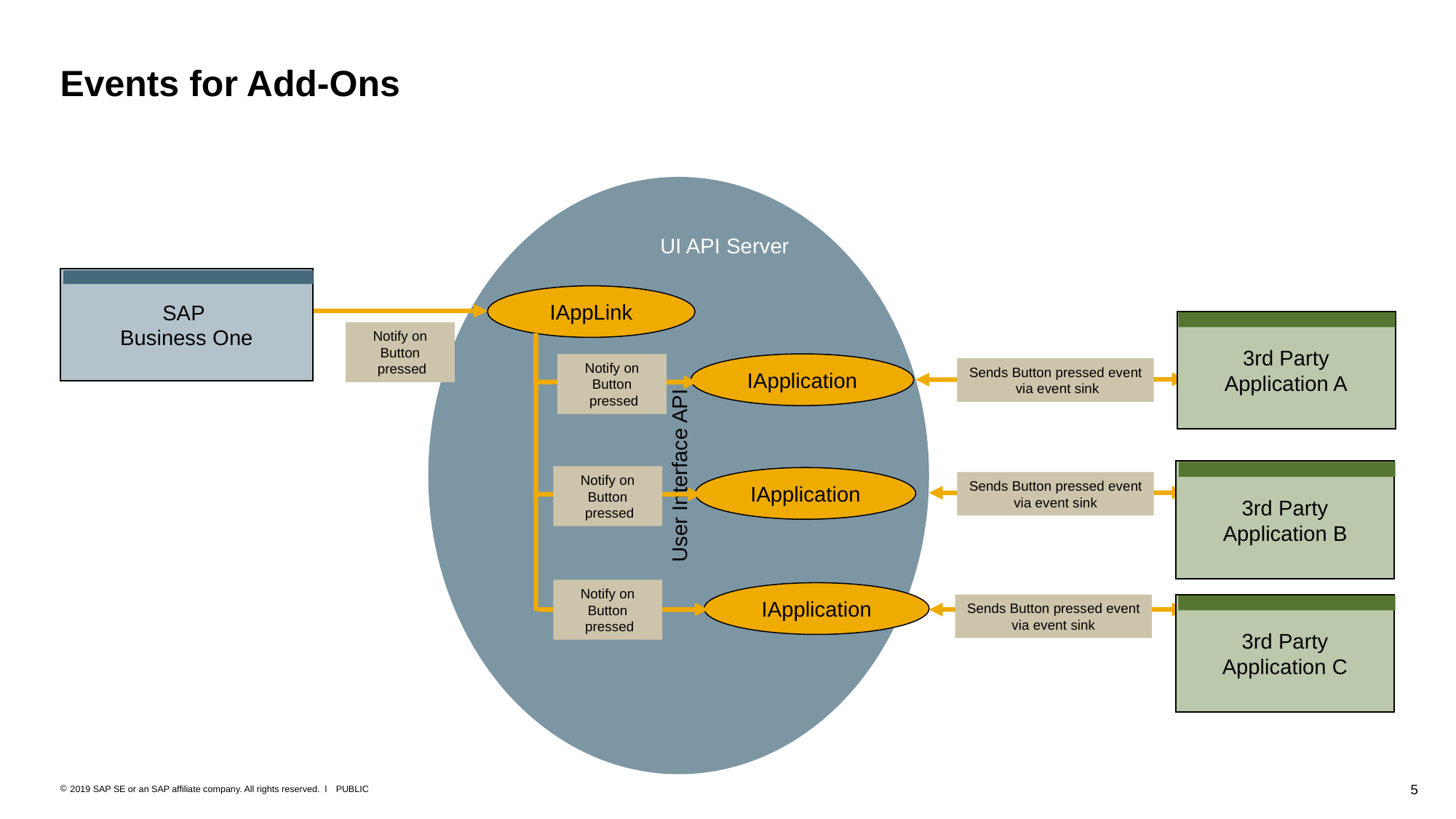

# Events for Add-Ons
UI API Server
SAP
Business One

IAppLink
User Interface API

3rd Party
Application A

Notify on Button pressed

IApplication
Notify on Button pressed
Sends Button pressed event via event sink

3rd Party
Application B

Notify on Button pressed
IApplication
Sends Button pressed event via event sink

Notify on Button pressed
IApplication
Sends Button pressed event via event sink
3rd Party
Application C